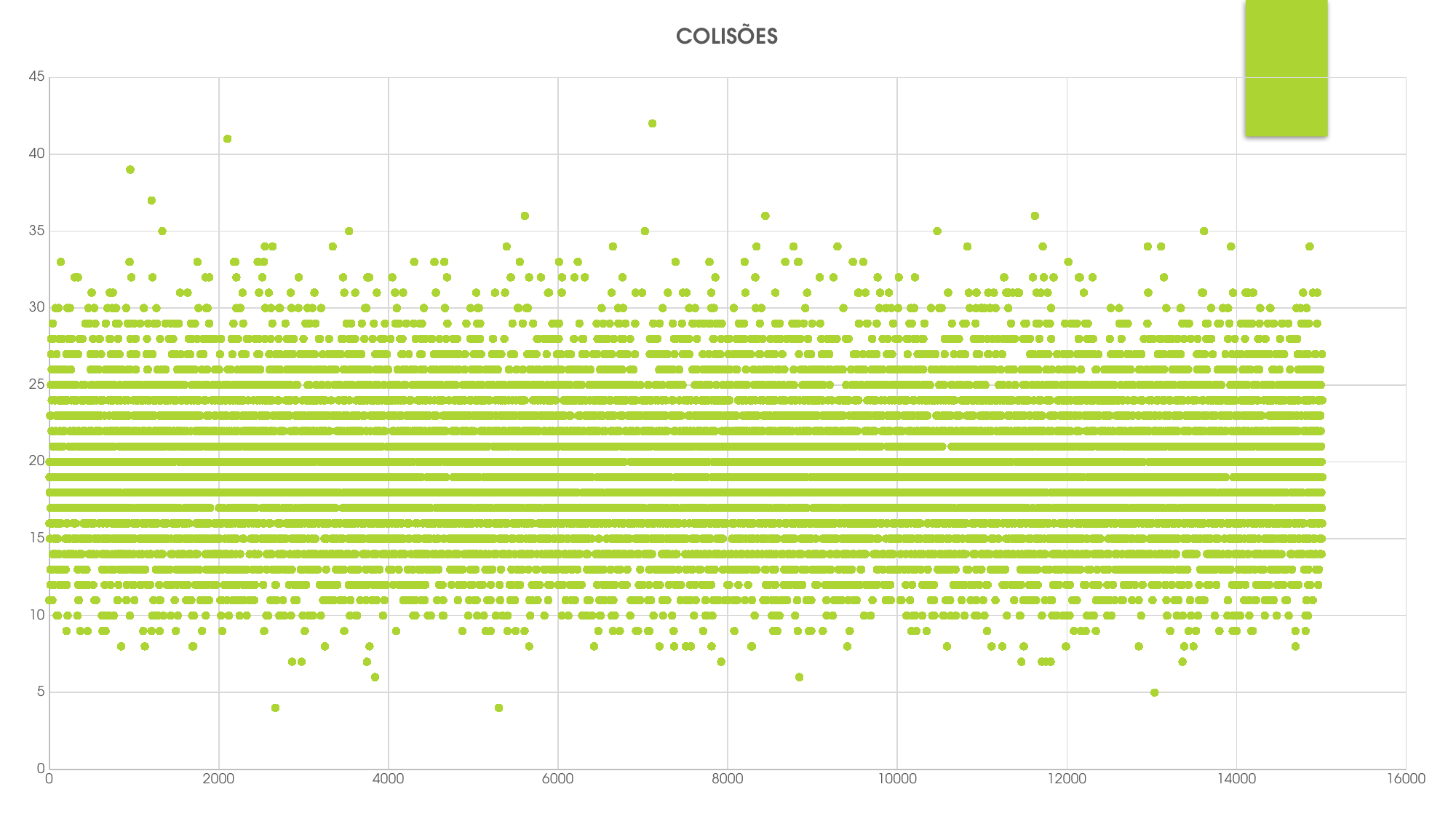

### Chart: COLISÕES

| Category |  |
|---|---|